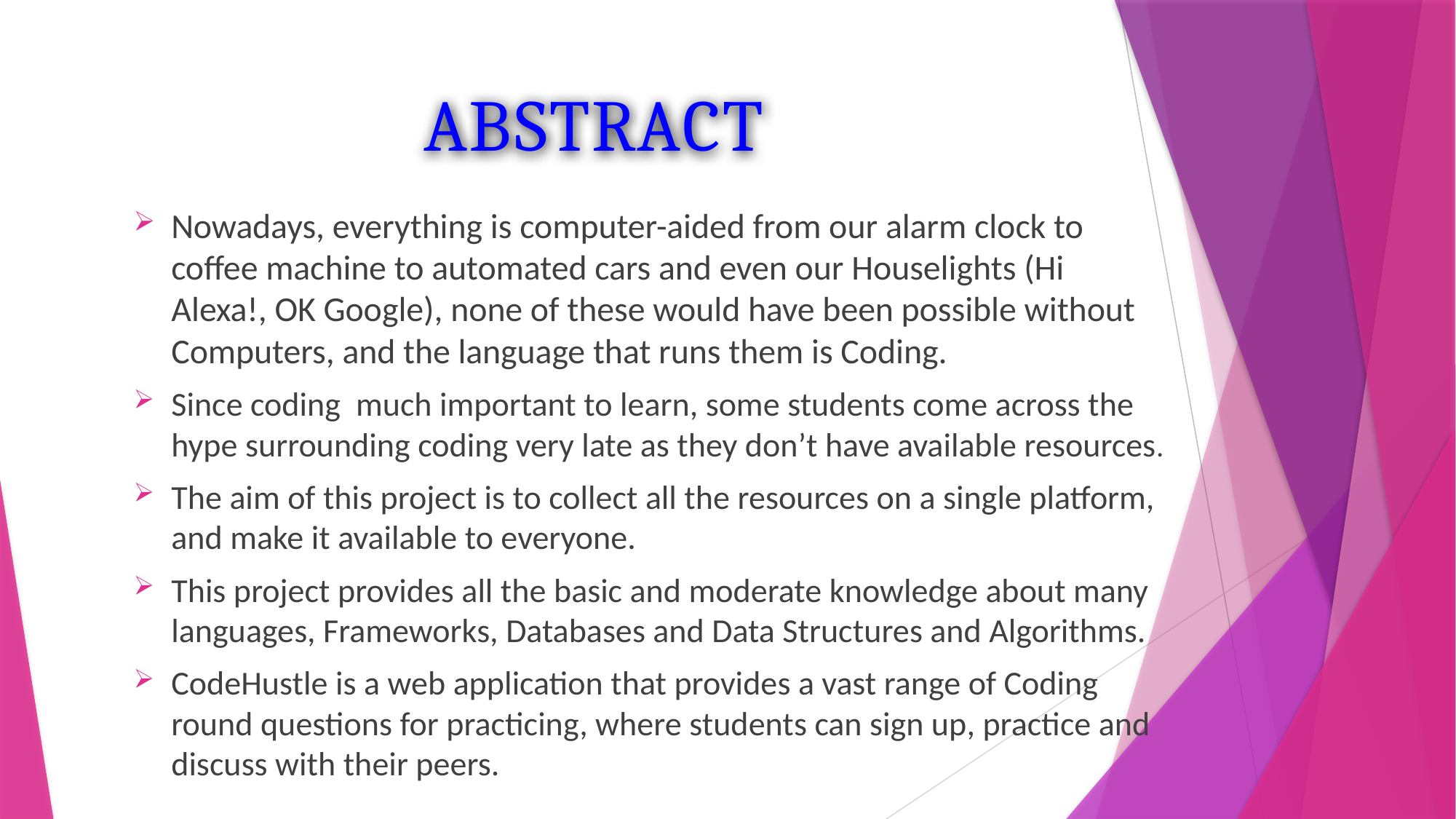

# ABSTRACT
Nowadays, everything is computer-aided from our alarm clock to coffee machine to automated cars and even our Houselights (Hi Alexa!, OK Google), none of these would have been possible without Computers, and the language that runs them is Coding.
Since coding  much important to learn, some students come across the hype surrounding coding very late as they don’t have available resources.
The aim of this project is to collect all the resources on a single platform, and make it available to everyone.
This project provides all the basic and moderate knowledge about many languages, Frameworks, Databases and Data Structures and Algorithms.
CodeHustle is a web application that provides a vast range of Coding round questions for practicing, where students can sign up, practice and discuss with their peers.